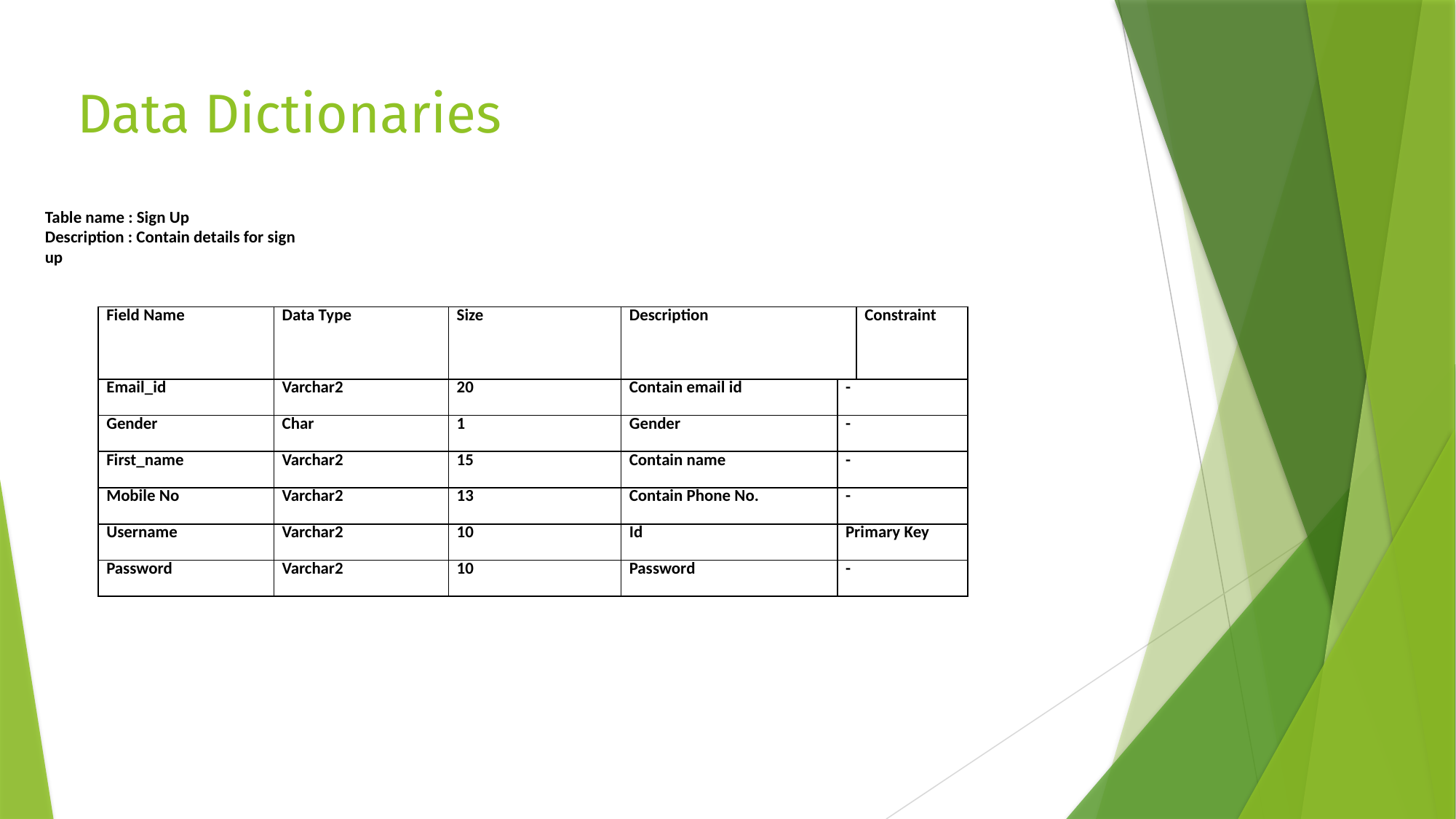

# Data Dictionaries
Table name : Sign Up
Description : Contain details for sign up
| Field Name | Data Type | Size | Description |  | Constraint |
| --- | --- | --- | --- | --- | --- |
| Email\_id | Varchar2 | 20 | Contain email id | - |  |
| Gender | Char | 1 | Gender | - |  |
| First\_name | Varchar2 | 15 | Contain name | - |  |
| Mobile No | Varchar2 | 13 | Contain Phone No. | - |  |
| Username | Varchar2 | 10 | Id | Primary Key |  |
| Password | Varchar2 | 10 | Password | - |  |